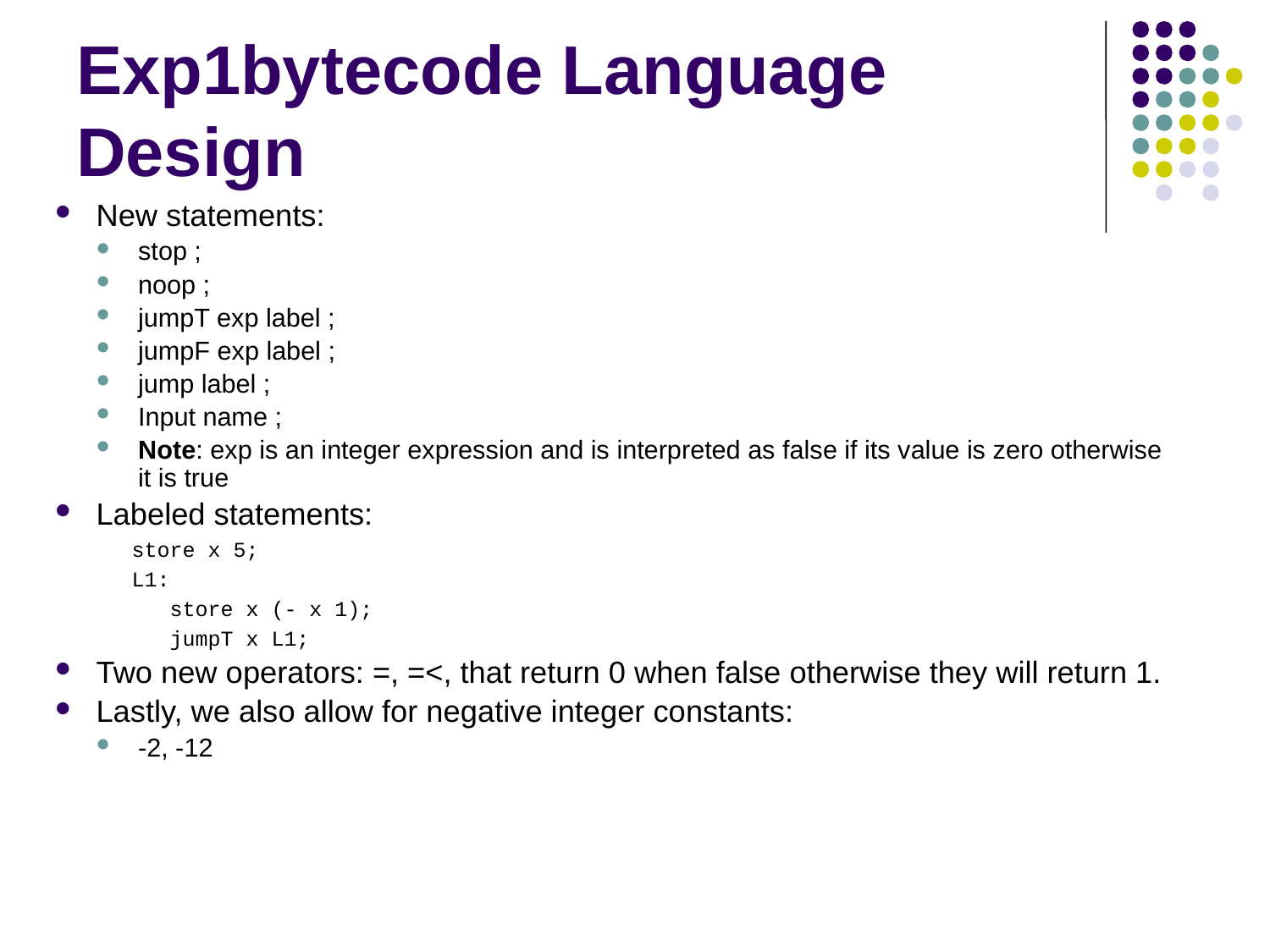

# Exp1bytecode Language Design
New statements:
stop ;
noop ;
jumpT exp label ;
jumpF exp label ;
jump label ;
Input name ;
Note: exp is an integer expression and is interpreted as false if its value is zero otherwise it is true
Labeled statements:
	store x 5;
L1:
   store x (- x 1);
   jumpT x L1;
Two new operators: =, =<, that return 0 when false otherwise they will return 1.
Lastly, we also allow for negative integer constants:
-2, -12